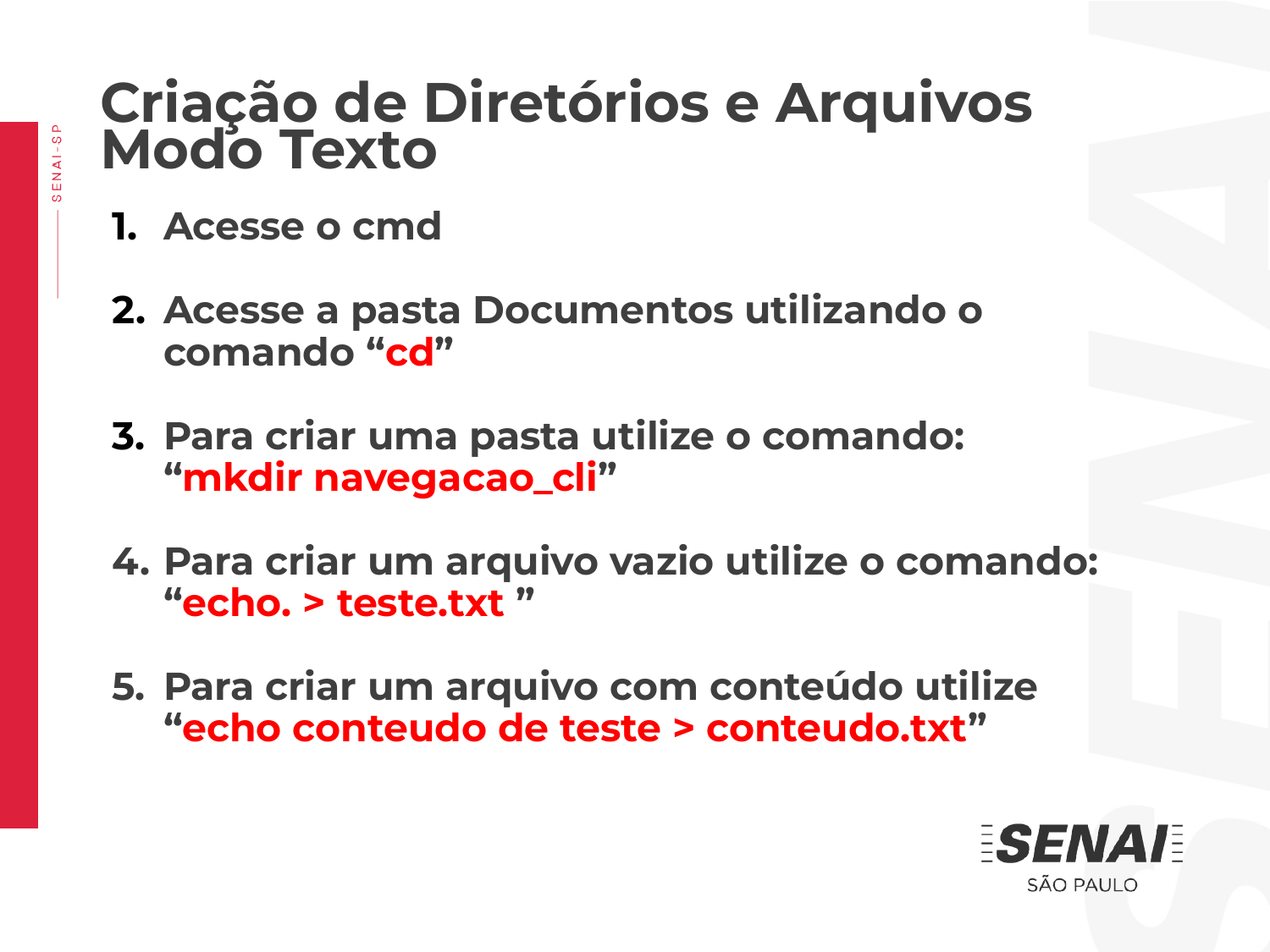

Criação de Diretórios e Arquivos
Modo Texto
Acesse o cmd

Acesse a pasta Documentos utilizando o comando “cd”

Para criar uma pasta utilize o comando:
“mkdir navegacao_cli”

Para criar um arquivo vazio utilize o comando:
“echo. > teste.txt ”

Para criar um arquivo com conteúdo utilize “echo conteudo de teste > conteudo.txt”